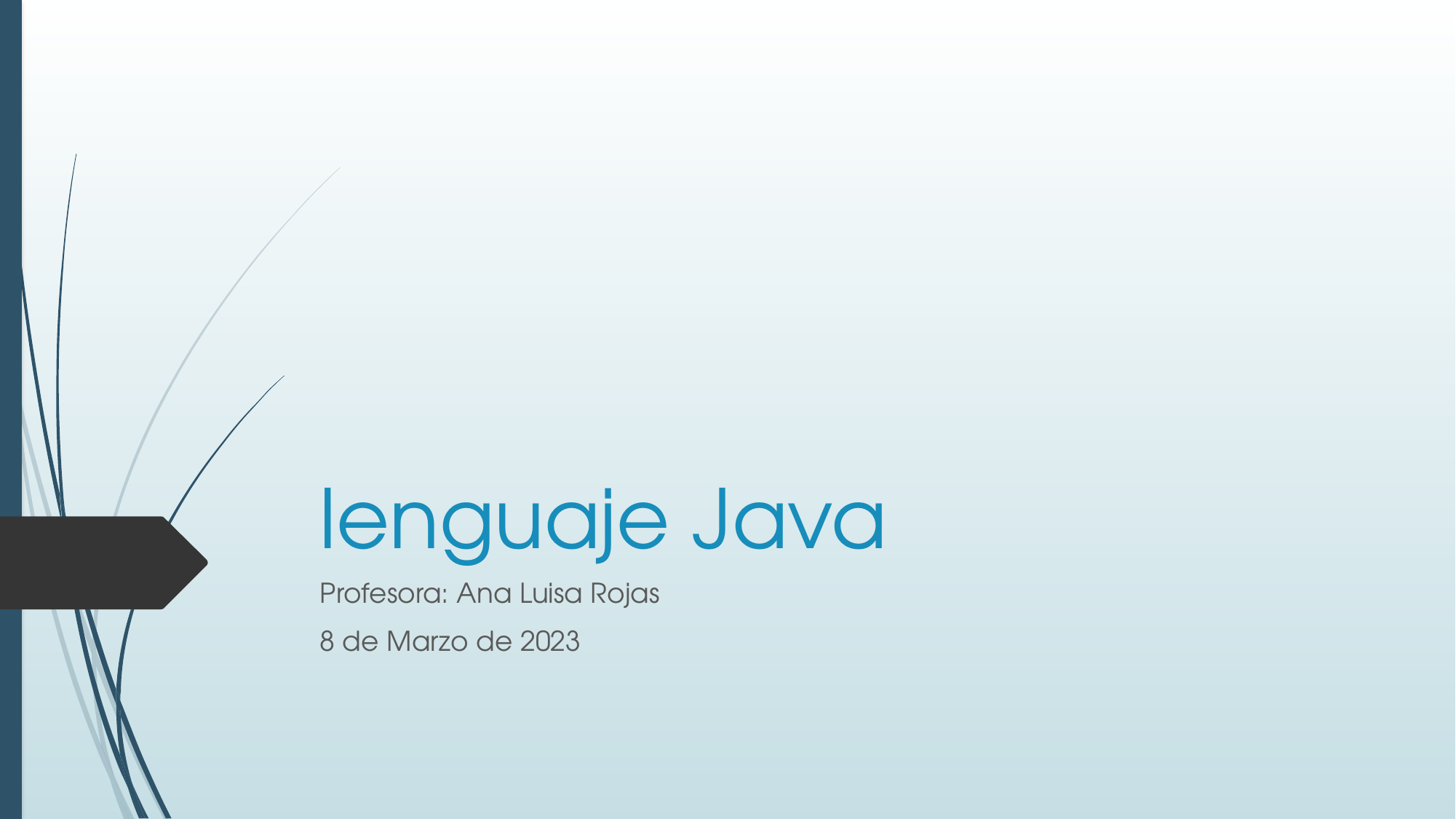

# lenguaje Java
Profesora: Ana Luisa Rojas
8 de Marzo de 2023